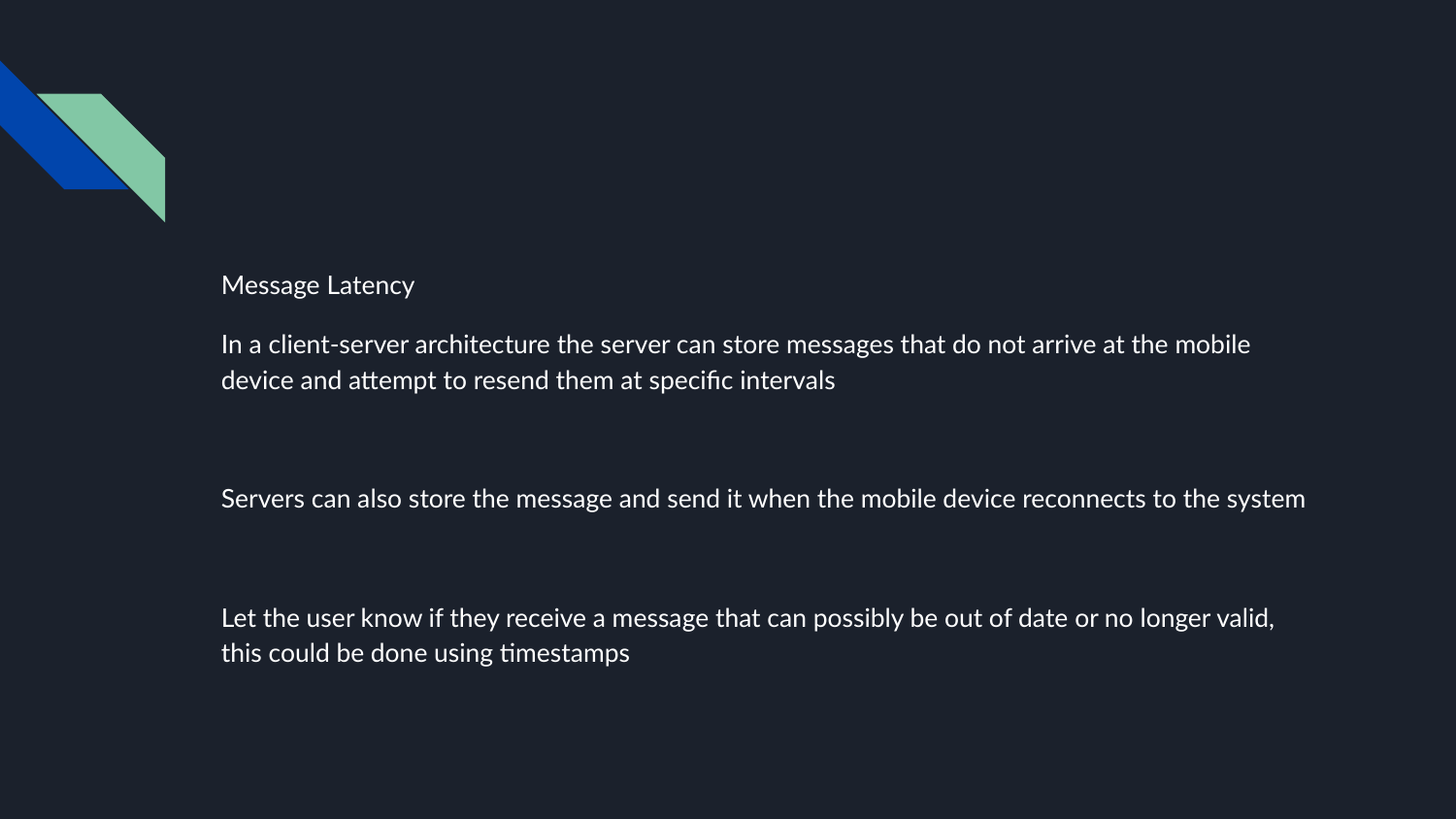

Message Latency
In a client-server architecture the server can store messages that do not arrive at the mobile device and attempt to resend them at specific intervals

Servers can also store the message and send it when the mobile device reconnects to the system

Let the user know if they receive a message that can possibly be out of date or no longer valid, this could be done using timestamps